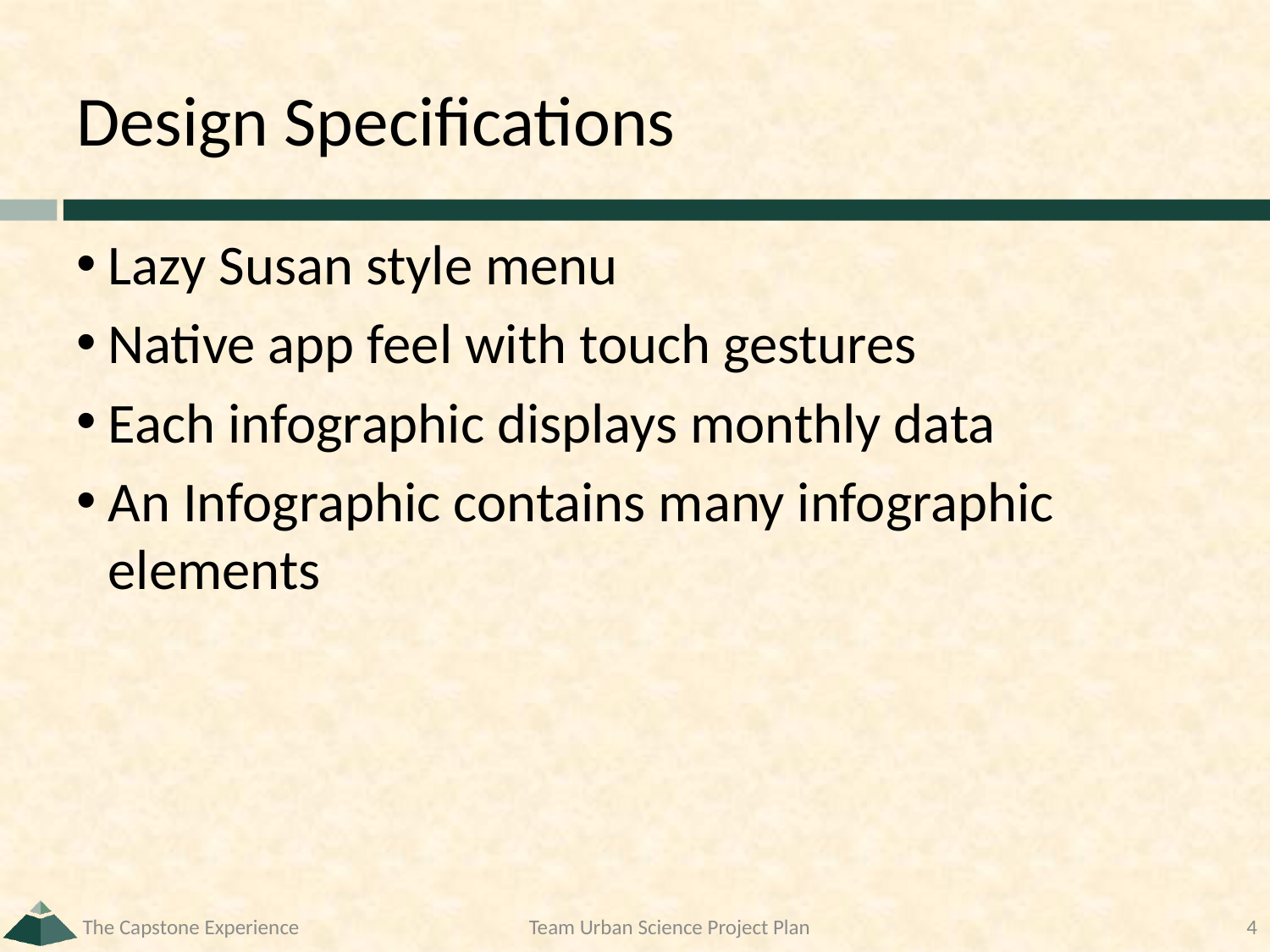

# Design Specifications
Lazy Susan style menu
Native app feel with touch gestures
Each infographic displays monthly data
An Infographic contains many infographic elements

The Capstone Experience
Team Urban Science Project Plan
4